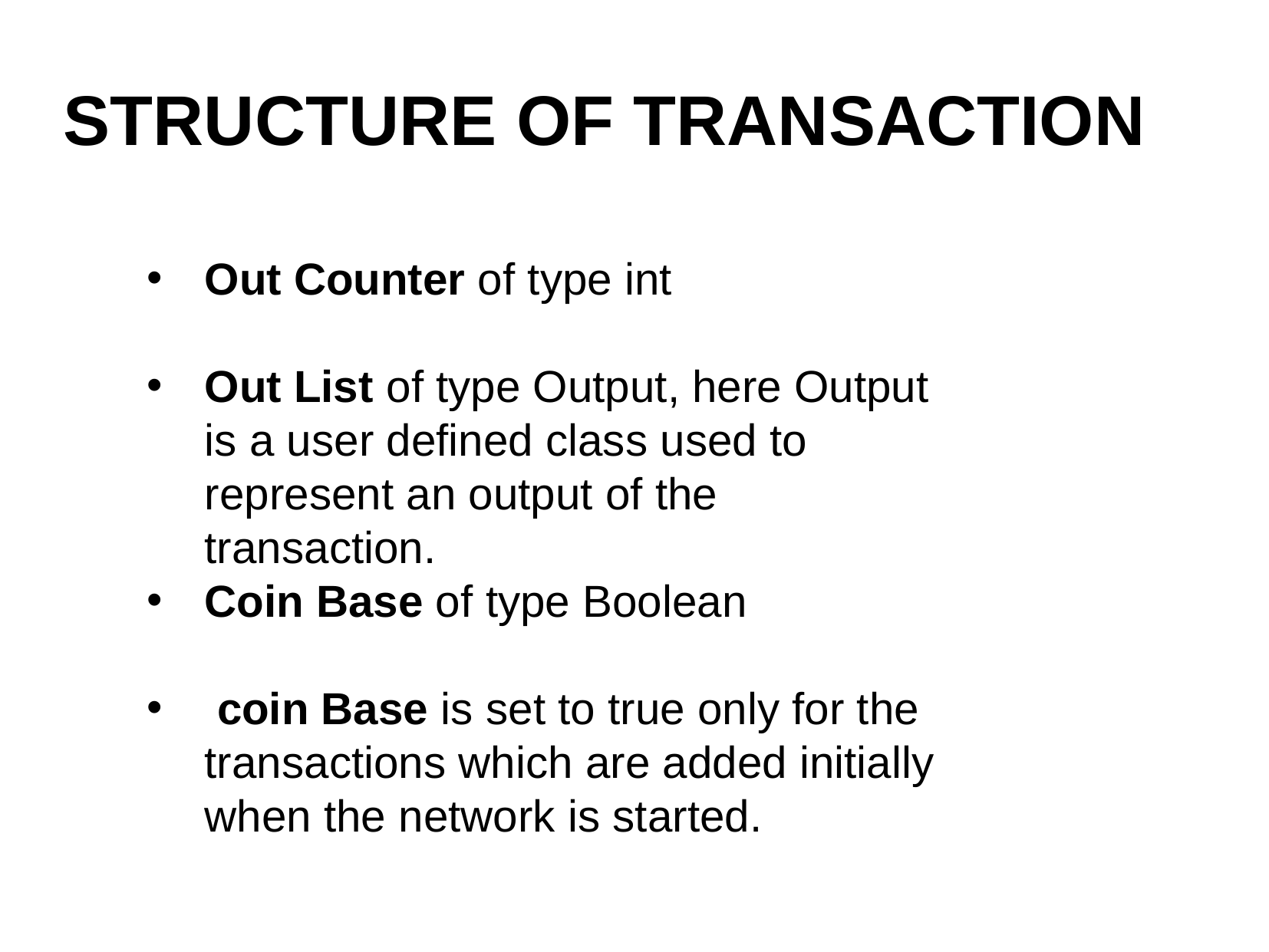

# STRUCTURE OF TRANSACTION

Out Counter of type int

Out List of type Output, here Output is a user defined class used to represent an output of the transaction.
Coin Base of type Boolean

 coin Base is set to true only for the transactions which are added initially when the network is started.